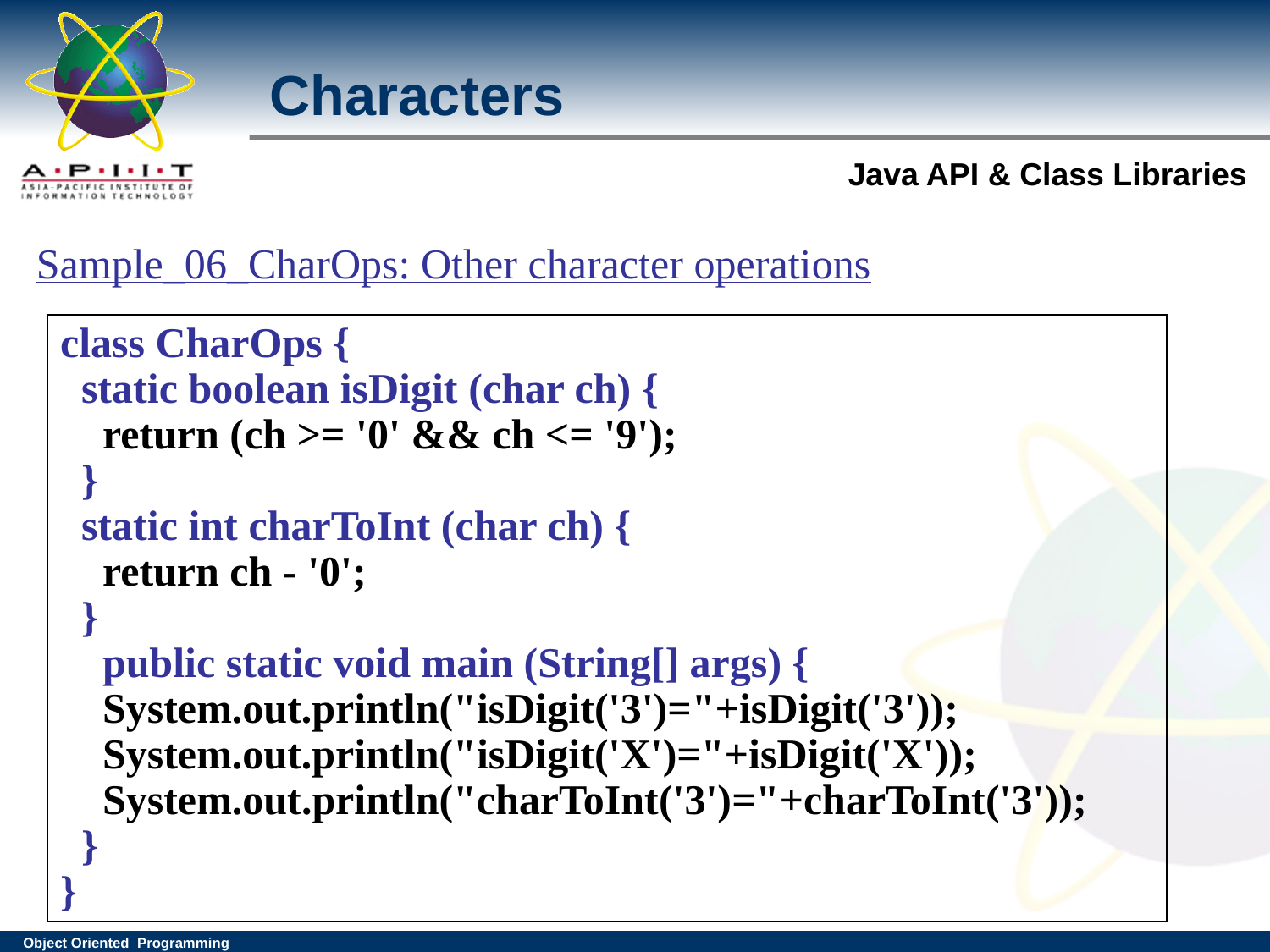

# Characters
Sample_06_CharOps: Other character operations
class CharOps {
  static boolean isDigit (char ch) {
    return (ch >= '0' && ch <= '9');
  }
  static int charToInt (char ch) {
    return ch - '0';
  }
    public static void main (String[] args) {
    System.out.println("isDigit('3')="+isDigit('3'));
    System.out.println("isDigit('X')="+isDigit('X'));
    System.out.println("charToInt('3')="+charToInt('3'));
  }
}